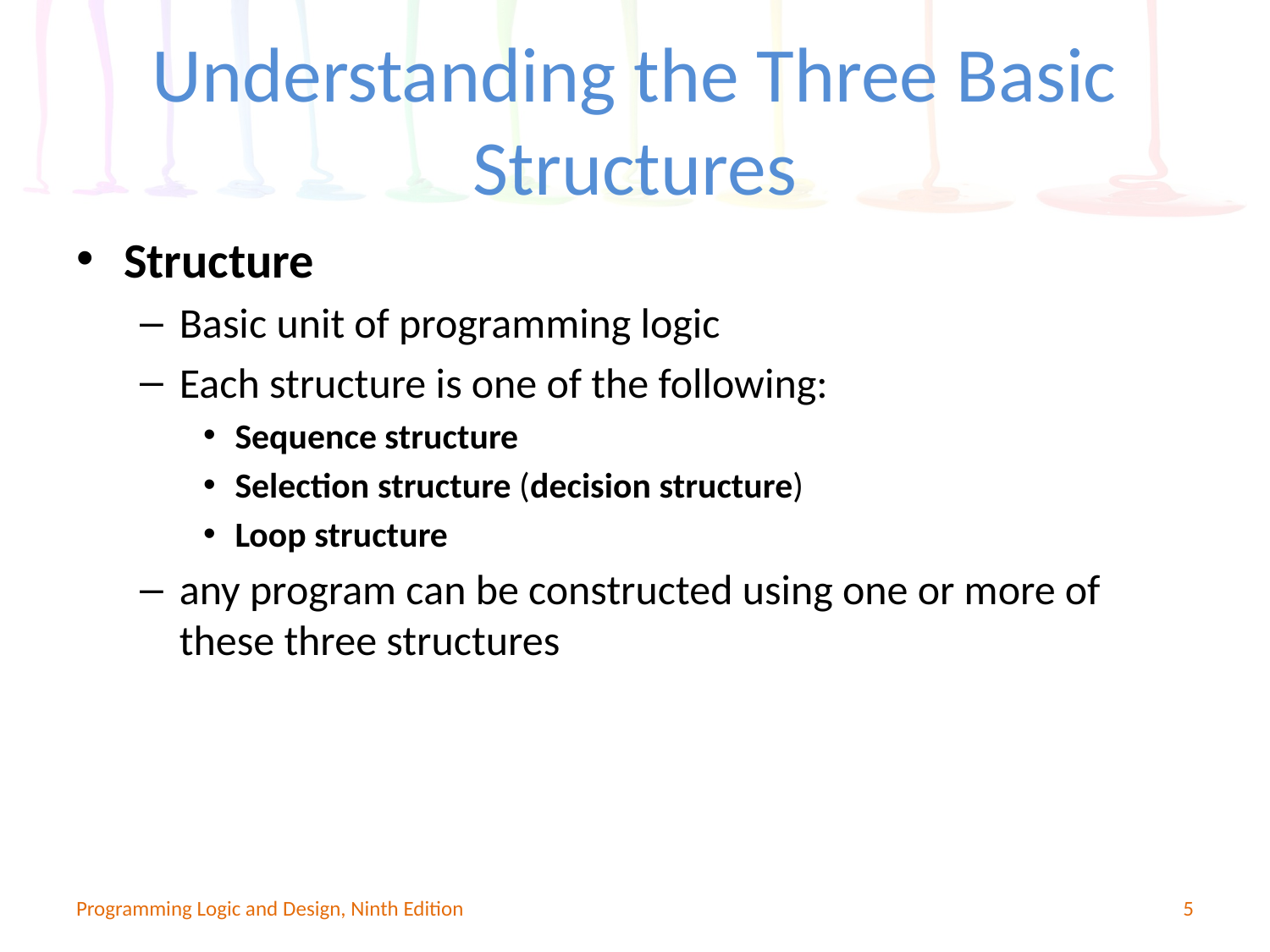

# Understanding the Three Basic Structures
Structure
Basic unit of programming logic
Each structure is one of the following:
Sequence structure
Selection structure (decision structure)
Loop structure
any program can be constructed using one or more of these three structures
Programming Logic and Design, Ninth Edition
5